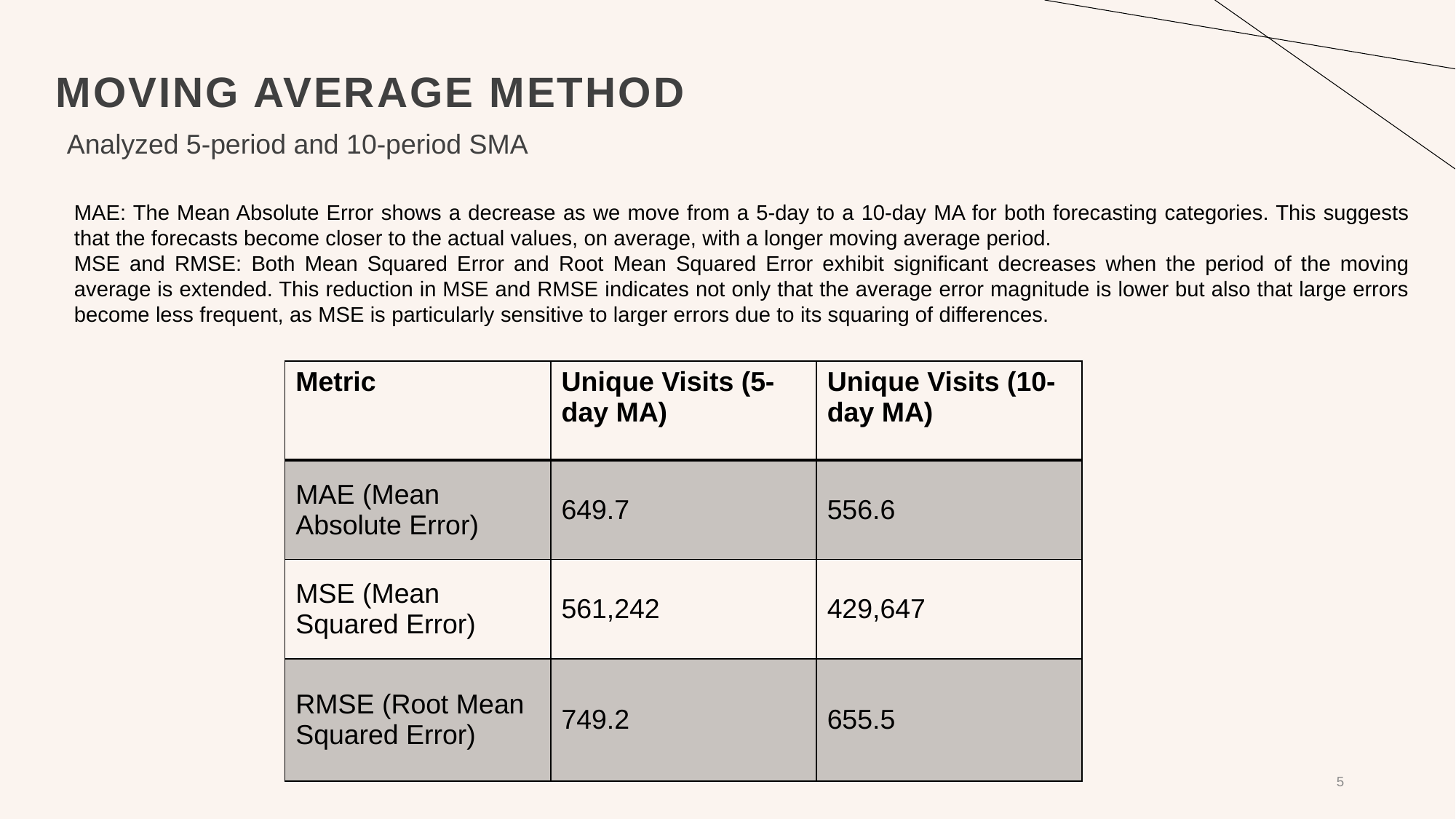

# MOVING AVERAGE METHOD
Analyzed 5-period and 10-period SMA

MAE: The Mean Absolute Error shows a decrease as we move from a 5-day to a 10-day MA for both forecasting categories. This suggests that the forecasts become closer to the actual values, on average, with a longer moving average period.
MSE and RMSE: Both Mean Squared Error and Root Mean Squared Error exhibit significant decreases when the period of the moving average is extended. This reduction in MSE and RMSE indicates not only that the average error magnitude is lower but also that large errors become less frequent, as MSE is particularly sensitive to larger errors due to its squaring of differences.
| Metric | Unique Visits (5-day MA) | Unique Visits (10-day MA) |
| --- | --- | --- |
| MAE (Mean Absolute Error) | 649.7 | 556.6 |
| MSE (Mean Squared Error) | 561,242 | 429,647 |
| RMSE (Root Mean Squared Error) | 749.2 | 655.5 |
5